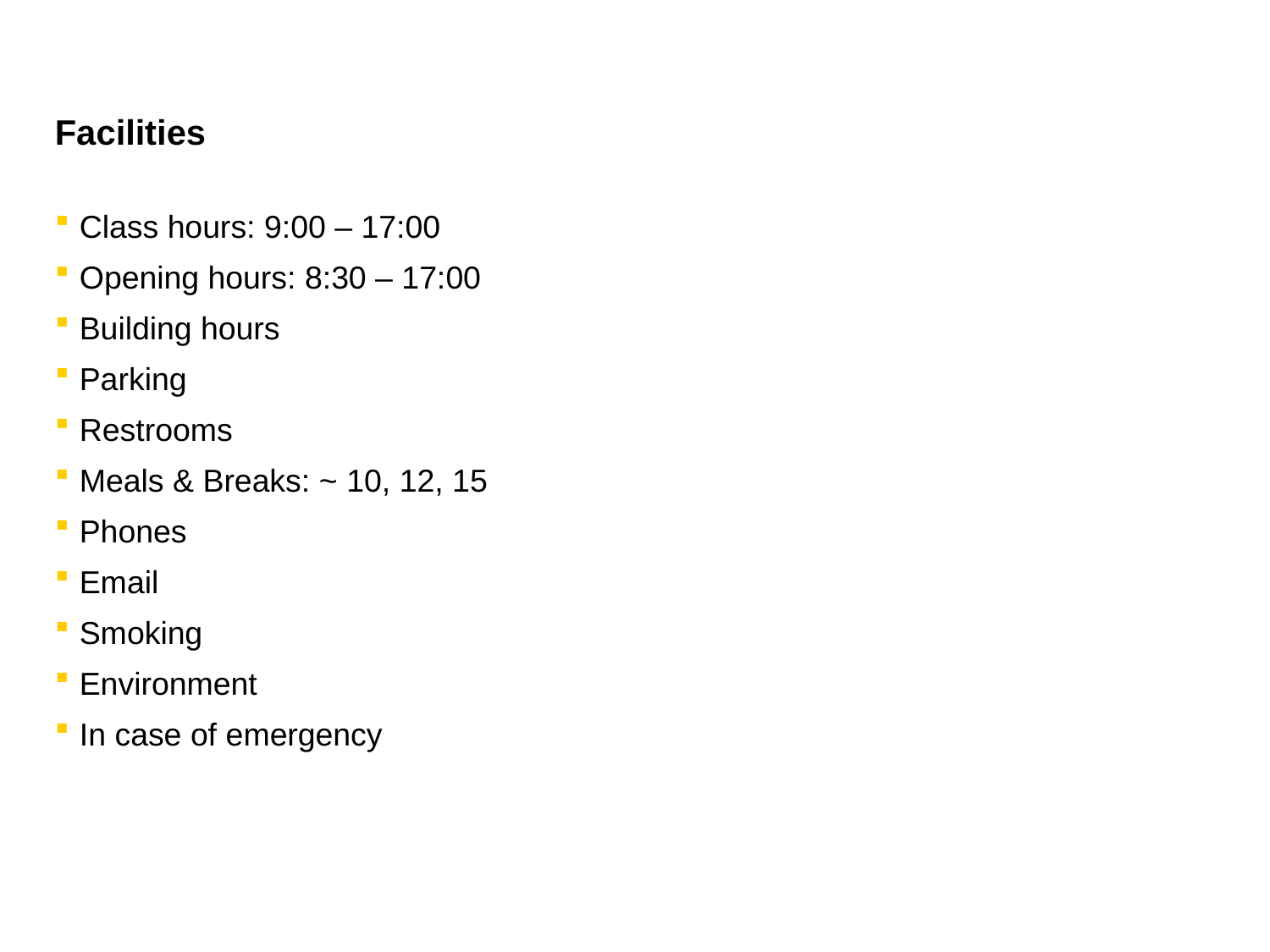

# Facilities
Class hours: 9:00 – 17:00
Opening hours: 8:30 – 17:00
Building hours
Parking
Restrooms
Meals & Breaks: ~ 10, 12, 15
Phones
Email
Smoking
Environment
In case of emergency